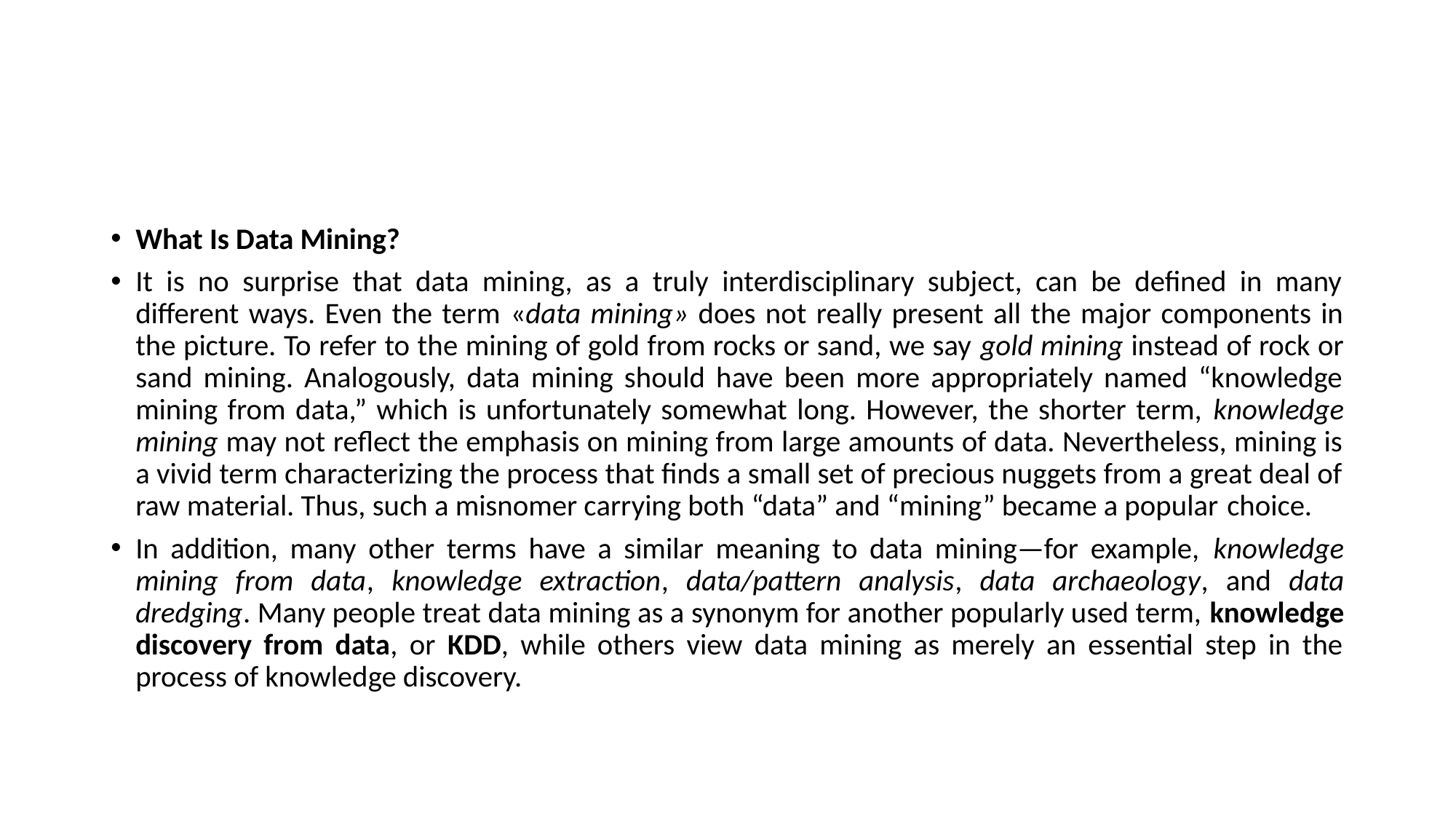

#
What Is Data Mining?
It is no surprise that data mining, as a truly interdisciplinary subject, can be defined in many different ways. Even the term «data mining» does not really present all the major components in the picture. To refer to the mining of gold from rocks or sand, we say gold mining instead of rock or sand mining. Analogously, data mining should have been more appropriately named “knowledge mining from data,” which is unfortunately somewhat long. However, the shorter term, knowledge mining may not reflect the emphasis on mining from large amounts of data. Nevertheless, mining is a vivid term characterizing the process that finds a small set of precious nuggets from a great deal of raw material. Thus, such a misnomer carrying both “data” and “mining” became a popular choice.
In addition, many other terms have a similar meaning to data mining—for example, knowledge mining from data, knowledge extraction, data/pattern analysis, data archaeology, and data dredging. Many people treat data mining as a synonym for another popularly used term, knowledge discovery from data, or KDD, while others view data mining as merely an essential step in the process of knowledge discovery.